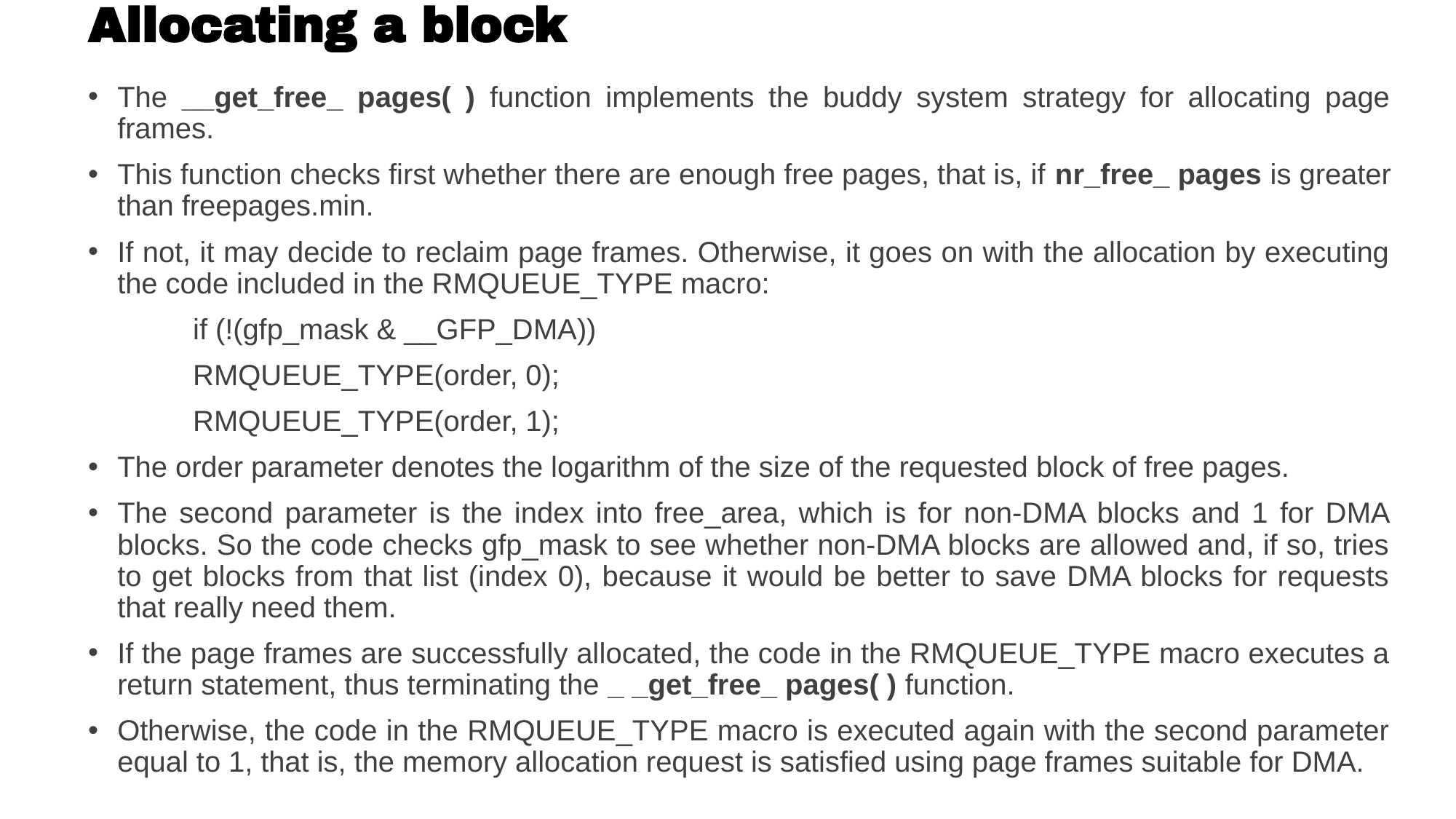

# Allocating a block
The __get_free_ pages( ) function implements the buddy system strategy for allocating page frames.
This function checks first whether there are enough free pages, that is, if nr_free_ pages is greater than freepages.min.
If not, it may decide to reclaim page frames. Otherwise, it goes on with the allocation by executing the code included in the RMQUEUE_TYPE macro:
		if (!(gfp_mask & __GFP_DMA))
			RMQUEUE_TYPE(order, 0);
			RMQUEUE_TYPE(order, 1);
The order parameter denotes the logarithm of the size of the requested block of free pages.
The second parameter is the index into free_area, which is for non-DMA blocks and 1 for DMA blocks. So the code checks gfp_mask to see whether non-DMA blocks are allowed and, if so, tries to get blocks from that list (index 0), because it would be better to save DMA blocks for requests that really need them.
If the page frames are successfully allocated, the code in the RMQUEUE_TYPE macro executes a return statement, thus terminating the _ _get_free_ pages( ) function.
Otherwise, the code in the RMQUEUE_TYPE macro is executed again with the second parameter equal to 1, that is, the memory allocation request is satisfied using page frames suitable for DMA.